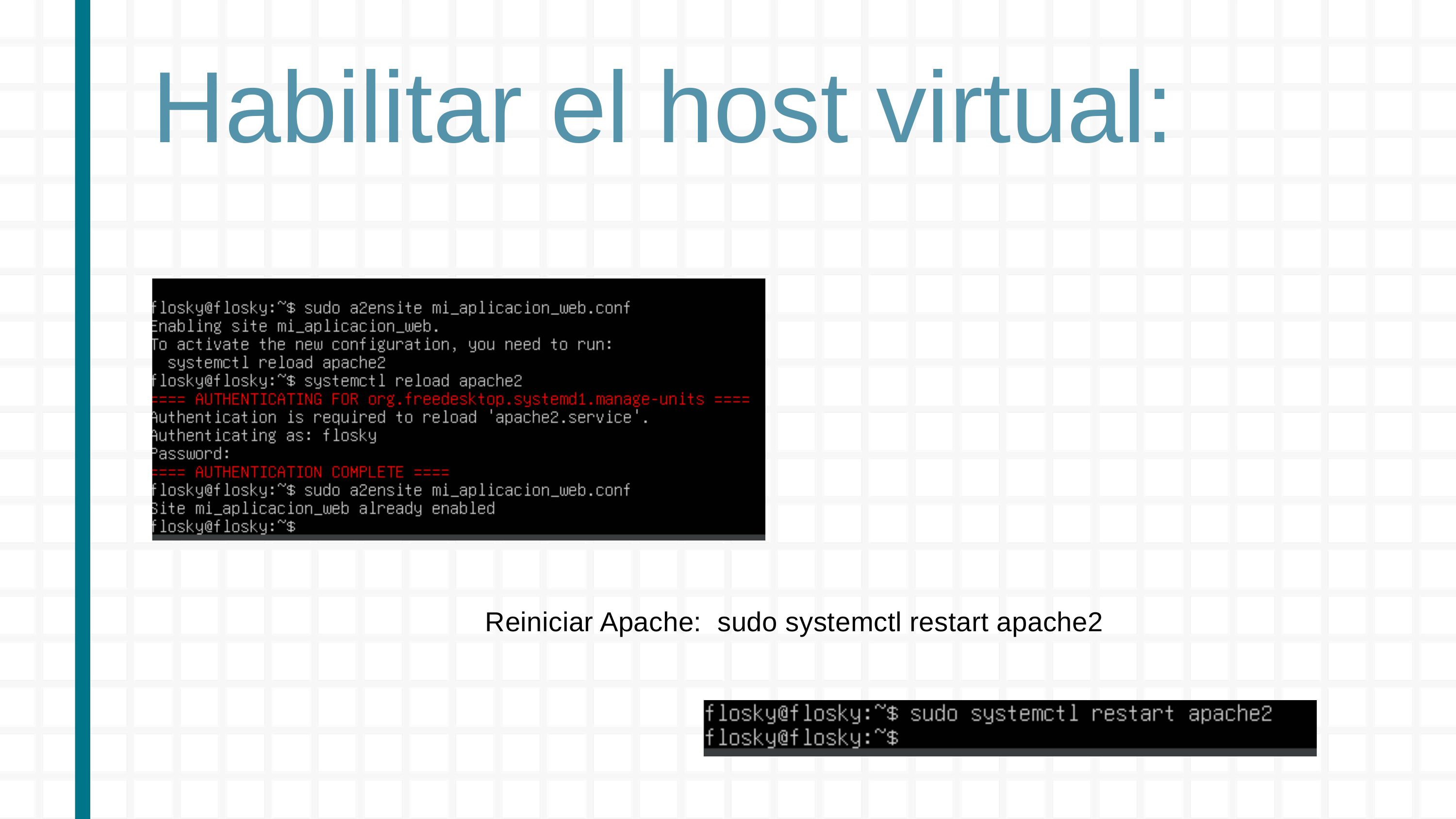

Habilitar el host virtual:

Reiniciar Apache:  sudo systemctl restart apache2